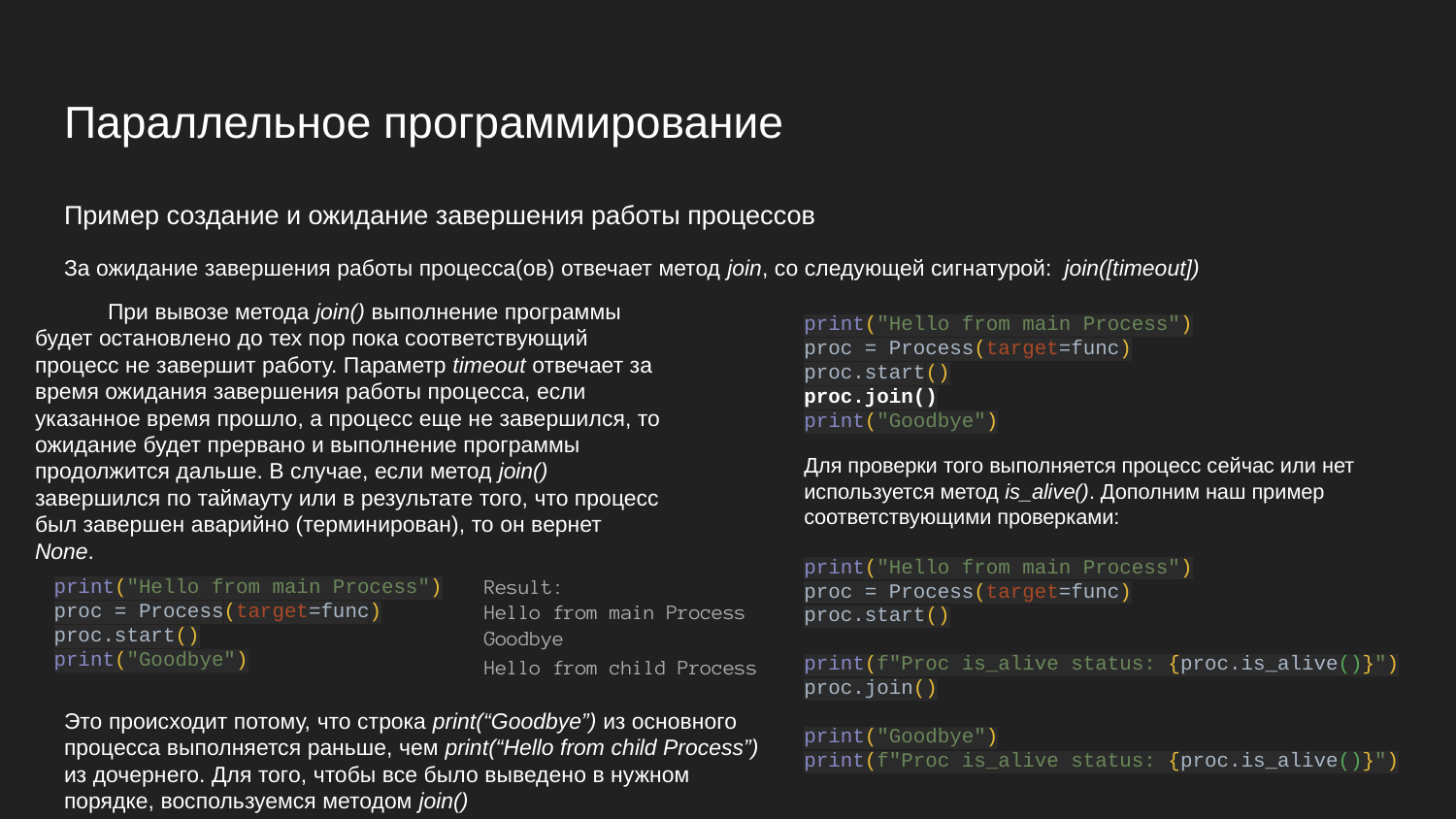

# Параллельное программирование
Пример создание и ожидание завершения работы процессов
За ожидание завершения работы процесса(ов) отвечает метод join, со следующей сигнатурой:  join([timeout])

При вывозе метода join() выполнение программы будет остановлено до тех пор пока соответствующий процесс не завершит работу. Параметр timeout отвечает за время ожидания завершения работы процесса, если указанное время прошло, а процесс еще не завершился, то ожидание будет прервано и выполнение программы продолжится дальше. В случае, если метод join() завершился по таймауту или в результате того, что процесс был завершен аварийно (терминирован), то он вернет None.

print("Hello from main Process")
proc = Process(target=func)
proc.start()
proc.join()
print("Goodbye")

Для проверки того выполняется процесс сейчас или нет используется метод is_alive(). Дополним наш пример соответствующими проверками:
print("Hello from main Process")
proc = Process(target=func)
proc.start()

print(f"Proc is_alive status: {proc.is_alive()}")
proc.join()

print("Goodbye")
print(f"Proc is_alive status: {proc.is_alive()}")

print("Hello from main Process")
proc = Process(target=func)
proc.start()
print("Goodbye")

Result:
Hello from main Process
Goodbye
Hello from child Process

Это происходит потому, что строка print(“Goodbye”) из основного процесса выполняется раньше, чем print(“Hello from child Process”) из дочернего. Для того, чтобы все было выведено в нужном порядке, воспользуемся методом join()